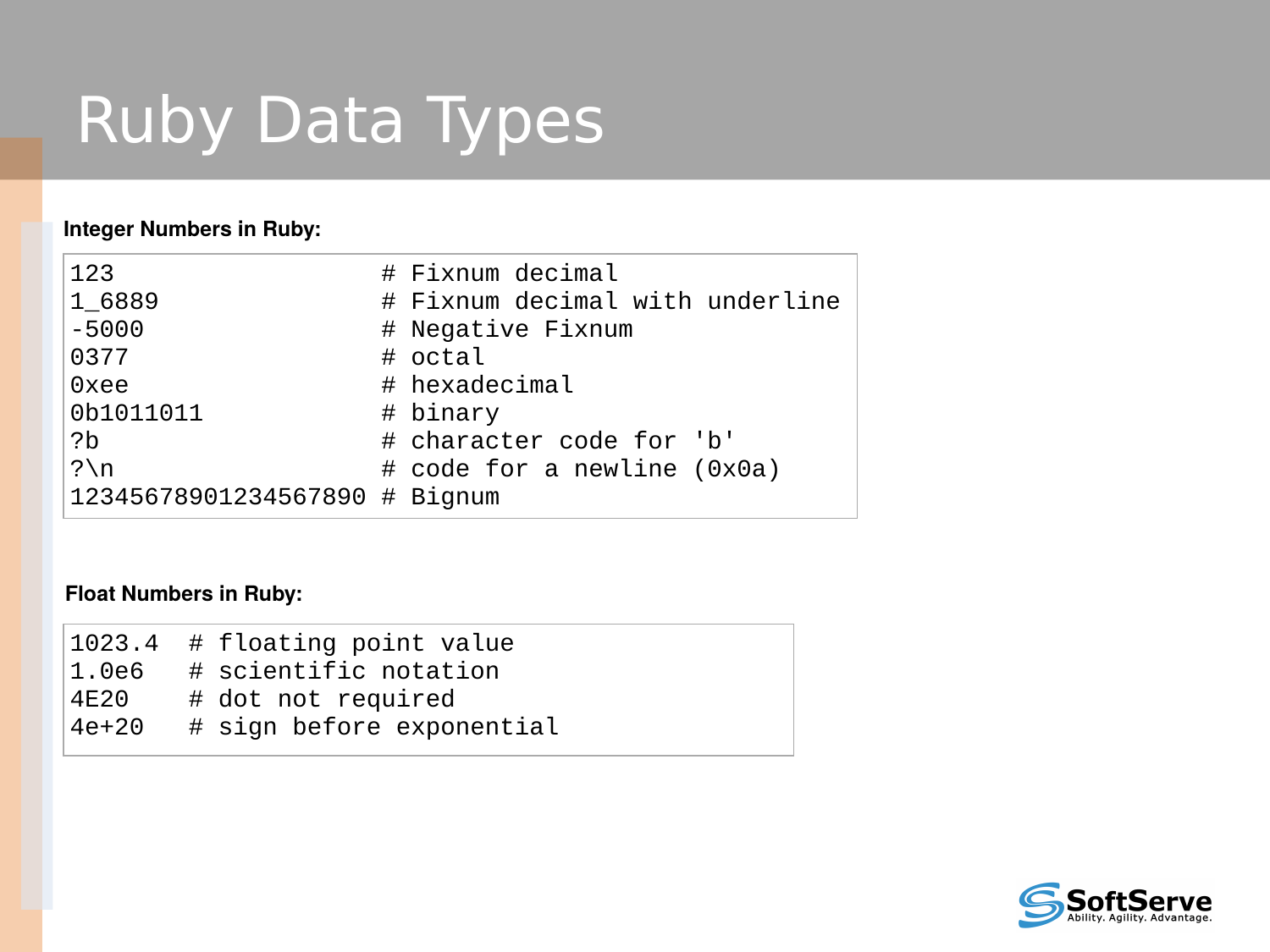

Ruby Data Types
Integer Numbers in Ruby:
| 123 # Fixnum decimal 1\_6889 # Fixnum decimal with underline -5000 # Negative Fixnum 0377 # octal 0xee # hexadecimal 0b1011011 # binary ?b # character code for 'b' ?\n # code for a newline (0x0a) 12345678901234567890 # Bignum |
| --- |
Float Numbers in Ruby:
| 1023.4 # floating point value 1.0e6 # scientific notation 4E20 # dot not required 4e+20 # sign before exponential |
| --- |